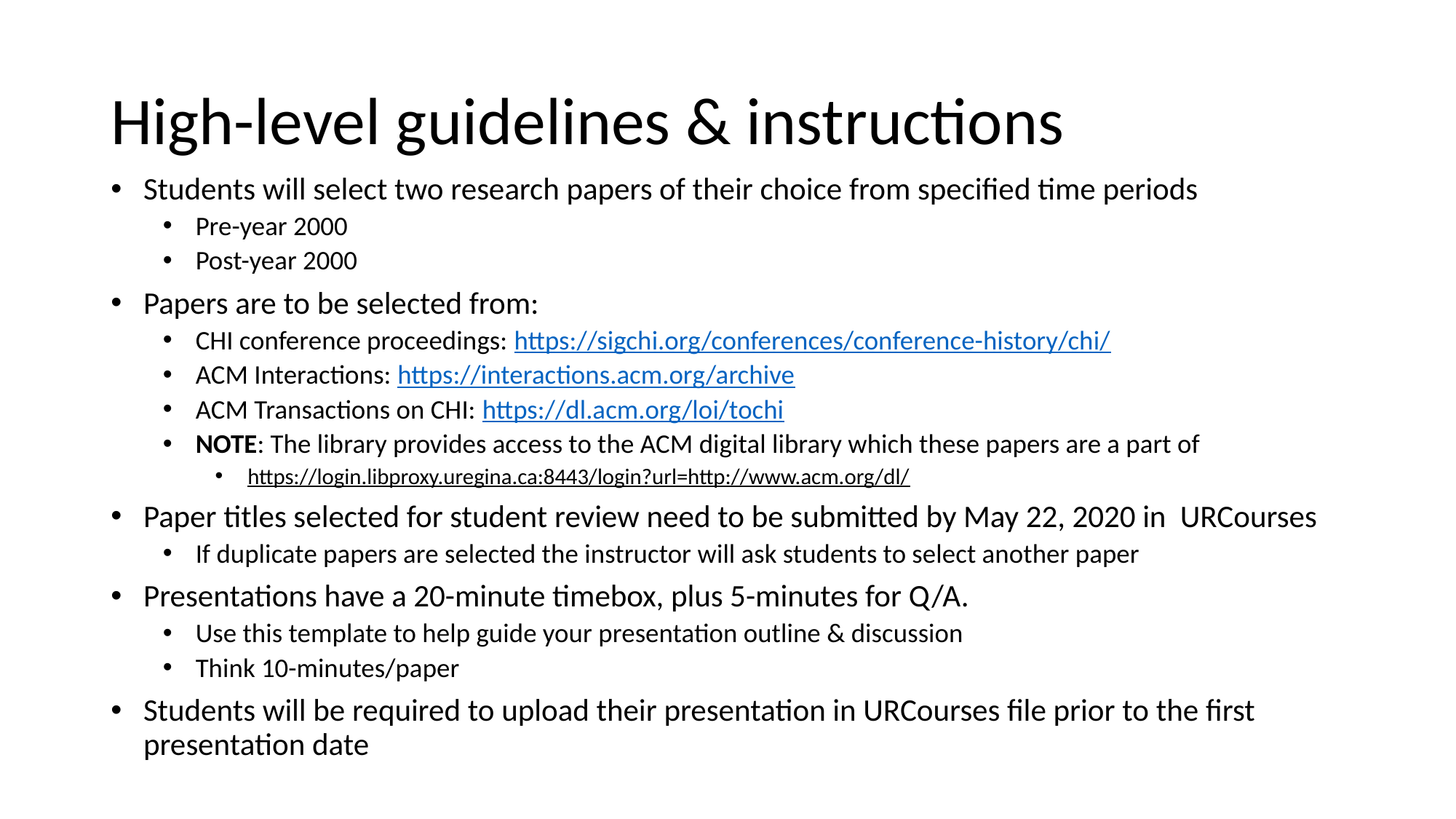

# High-level guidelines & instructions
Students will select two research papers of their choice from specified time periods
Pre-year 2000
Post-year 2000
Papers are to be selected from:
CHI conference proceedings: https://sigchi.org/conferences/conference-history/chi/
ACM Interactions: https://interactions.acm.org/archive
ACM Transactions on CHI: https://dl.acm.org/loi/tochi
NOTE: The library provides access to the ACM digital library which these papers are a part of
https://login.libproxy.uregina.ca:8443/login?url=http://www.acm.org/dl/
Paper titles selected for student review need to be submitted by May 22, 2020 in  URCourses
If duplicate papers are selected the instructor will ask students to select another paper
Presentations have a 20-minute timebox, plus 5-minutes for Q/A.
Use this template to help guide your presentation outline & discussion
Think 10-minutes/paper
Students will be required to upload their presentation in URCourses file prior to the first presentation date